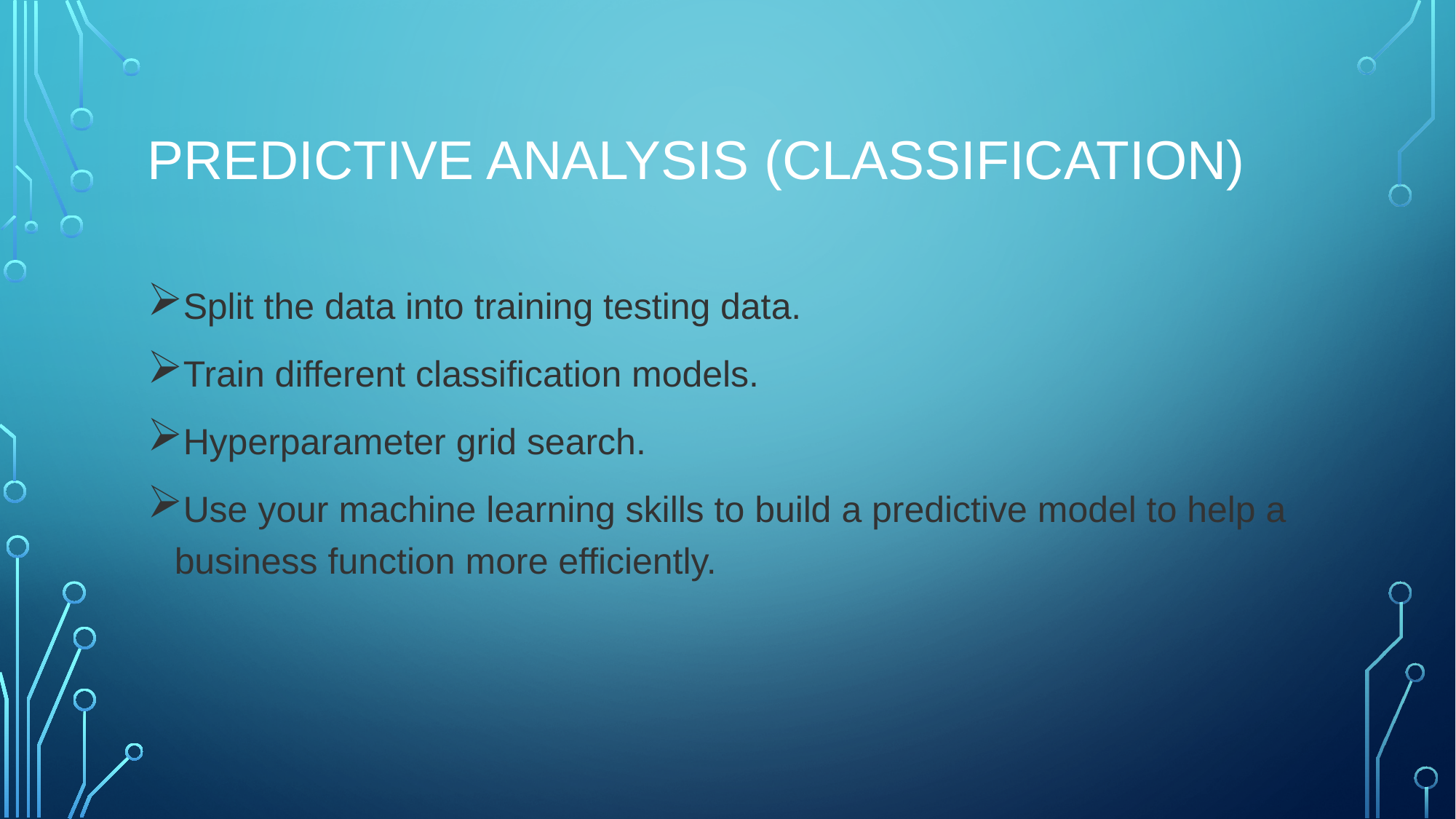

# Predictive Analysis (Classification)
Split the data into training testing data.
Train different classification models.
Hyperparameter grid search.
Use your machine learning skills to build a predictive model to help a business function more efficiently.